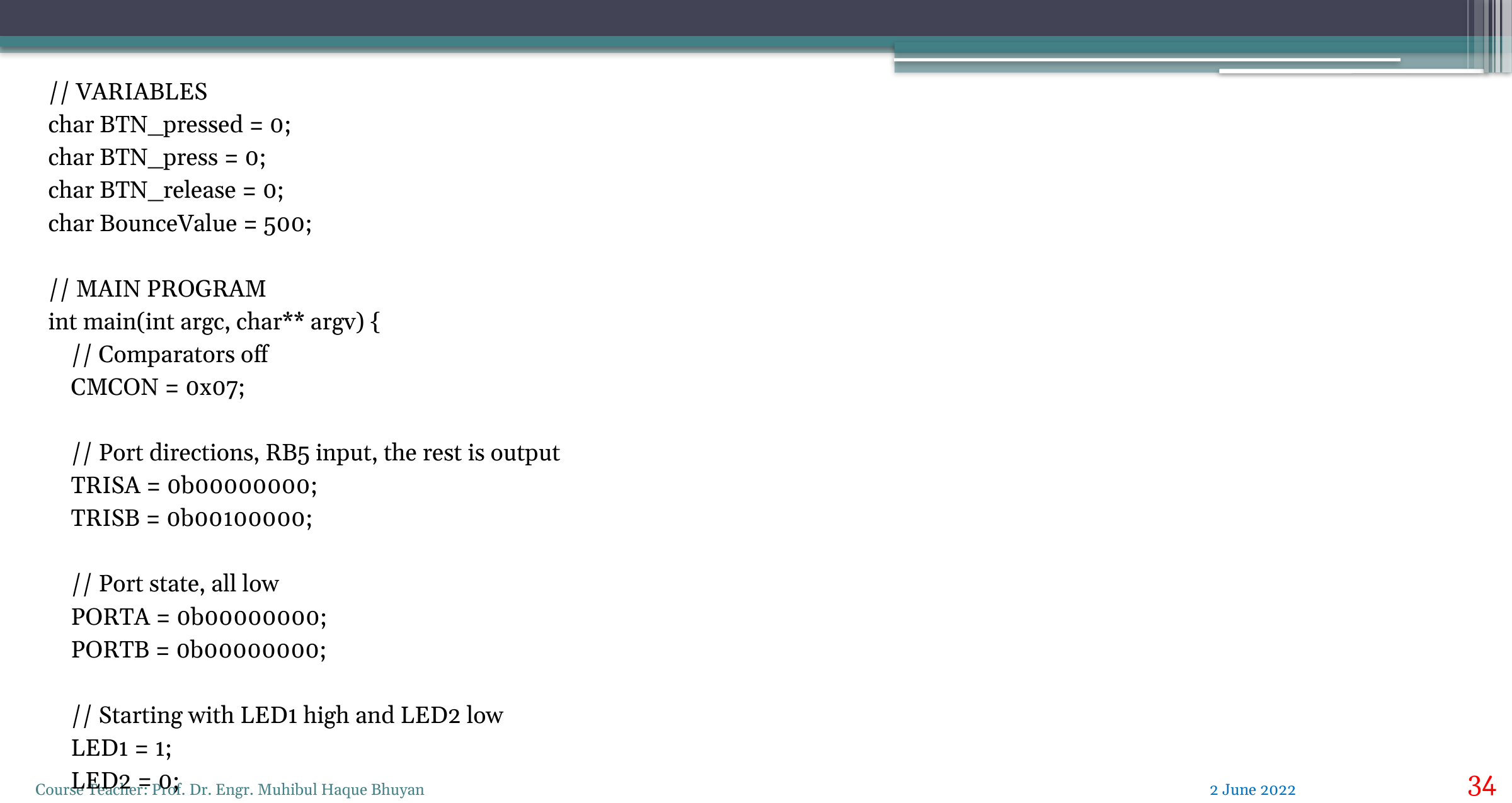

// VARIABLES
char BTN_pressed = 0;
char BTN_press = 0;
char BTN_release = 0;
char BounceValue = 500;

// MAIN PROGRAM
int main(int argc, char** argv) {
    // Comparators off
    CMCON = 0x07;

    // Port directions, RB5 input, the rest is output
    TRISA = 0b00000000;
    TRISB = 0b00100000;

    // Port state, all low
    PORTA = 0b00000000;
    PORTB = 0b00000000;

    // Starting with LED1 high and LED2 low
    LED1 = 1;
    LED2 = 0;
34
Course Teacher: Prof. Dr. Engr. Muhibul Haque Bhuyan
2 June 2022